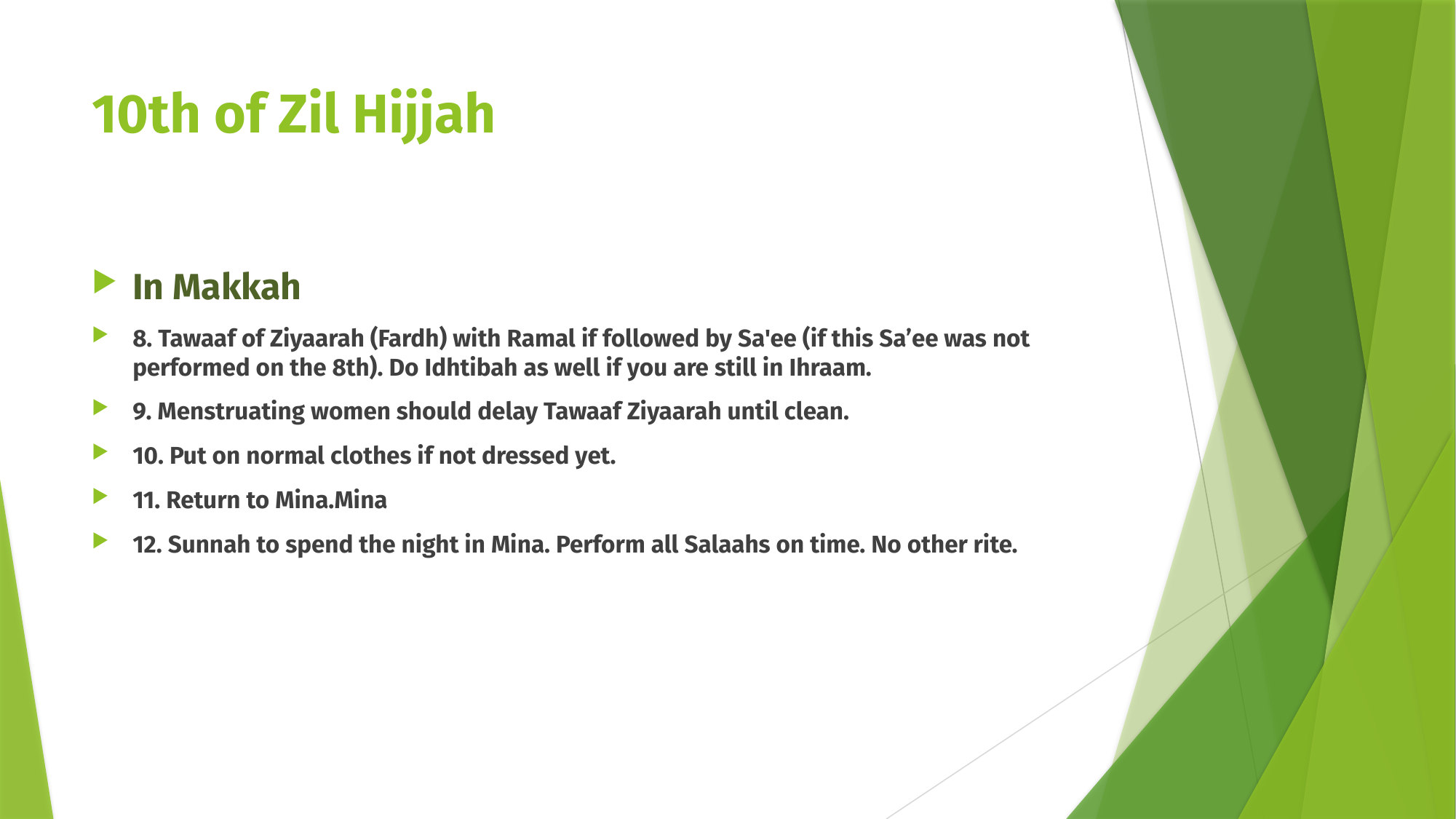

# 10th of Zil Hijjah
In Makkah
8. Tawaaf of Ziyaarah (Fardh) with Ramal if followed by Sa'ee (if this Sa’ee was not performed on the 8th). Do Idhtibah as well if you are still in Ihraam.
9. Menstruating women should delay Tawaaf Ziyaarah until clean.
10. Put on normal clothes if not dressed yet.
11. Return to Mina.Mina
12. Sunnah to spend the night in Mina. Perform all Salaahs on time. No other rite.